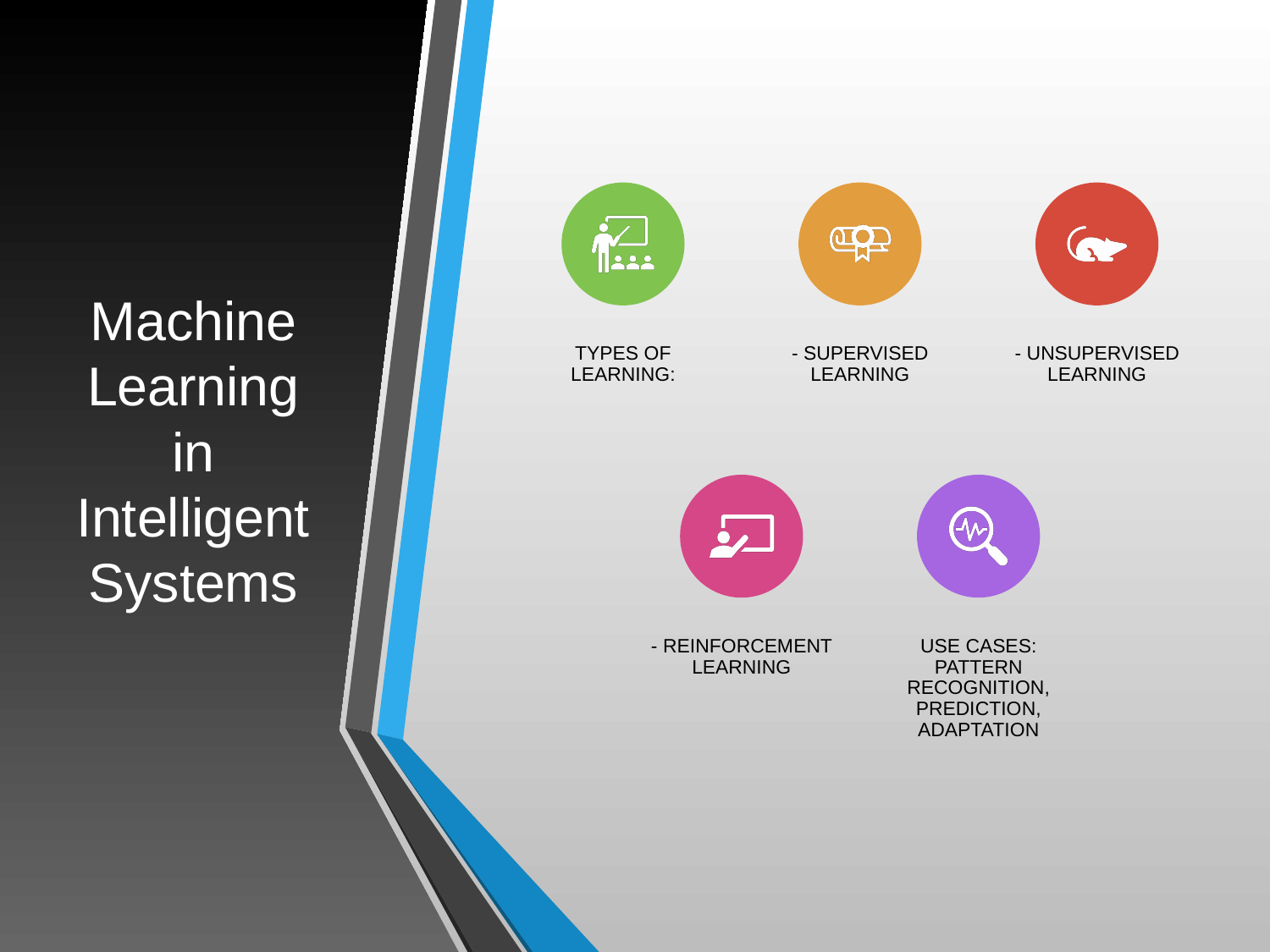

# Machine Learning in Intelligent Systems
Types of Learning:
- Supervised Learning
- Unsupervised Learning
- Reinforcement Learning
Use Cases: Pattern recognition, prediction, adaptation